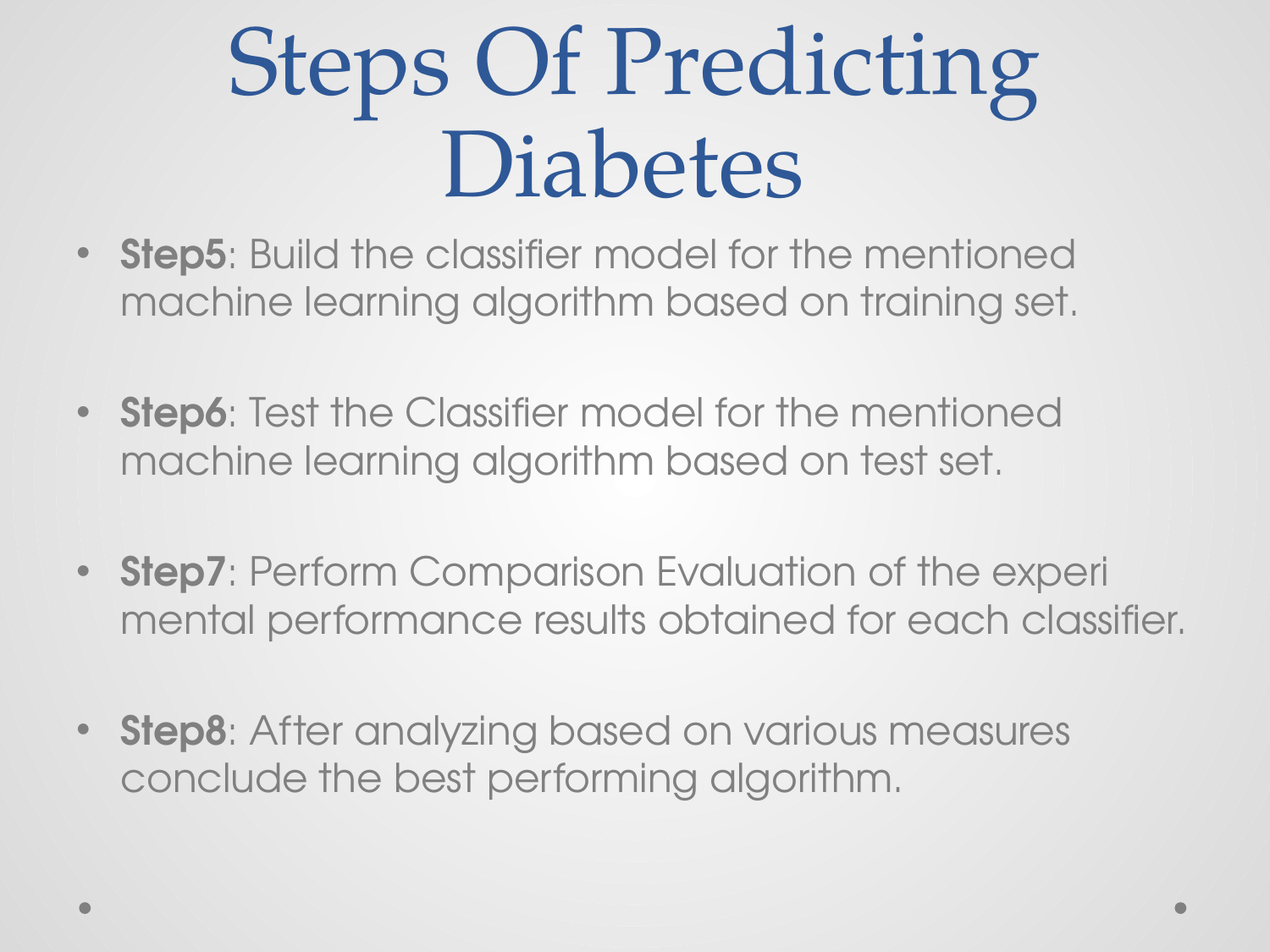

# Steps Of Predicting Diabetes
Step5: Build the classifier model for the mentioned machine learning algorithm based on training set.

Step6: Test the Classifier model for the mentioned machine learning algorithm based on test set.

Step7: Perform Comparison Evaluation of the experi mental performance results obtained for each classifier.

Step8: After analyzing based on various measures conclude the best performing algorithm.